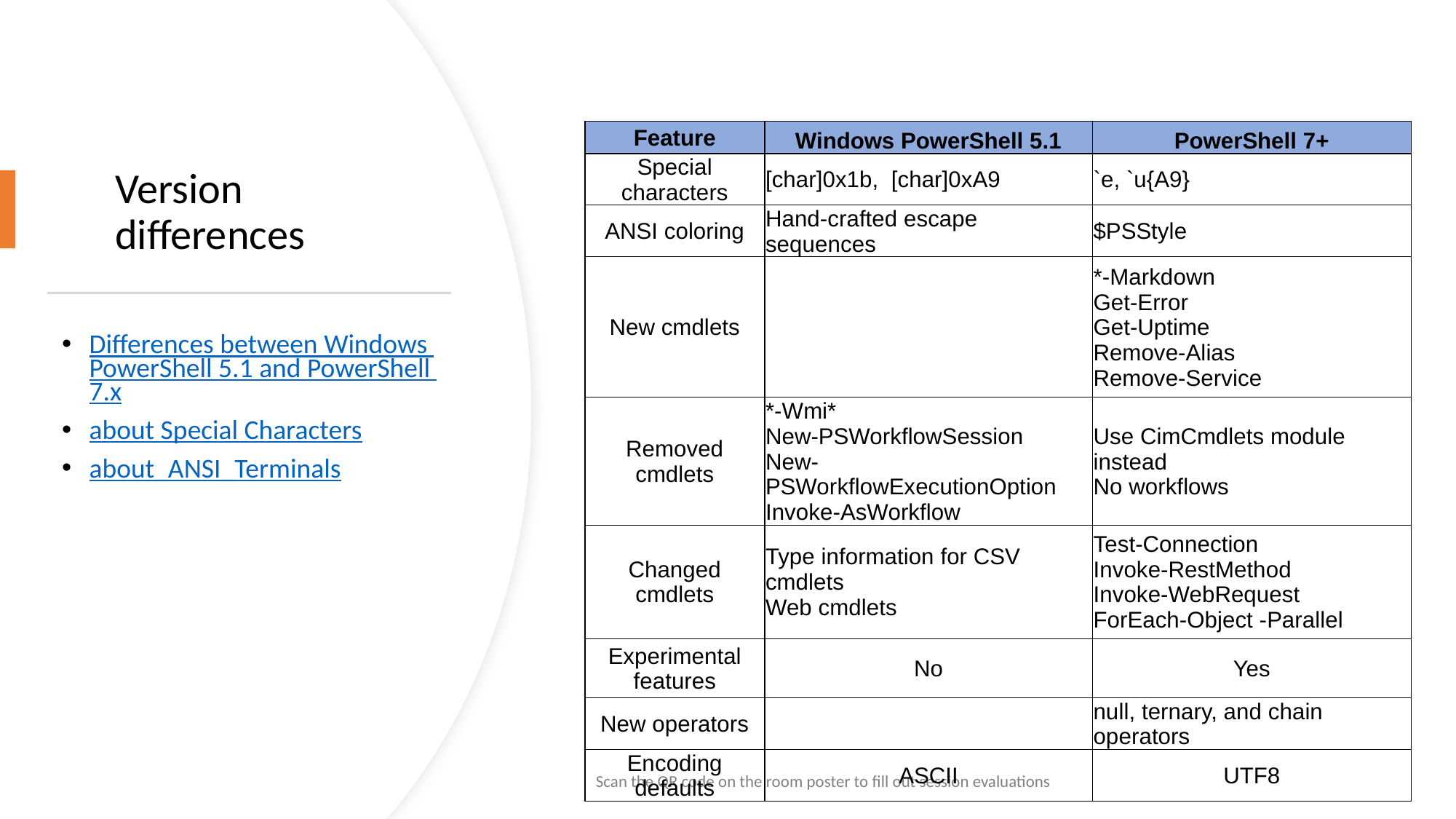

| Feature | Windows PowerShell 5.1 | PowerShell 7+ |
| --- | --- | --- |
| Special characters | [char]0x1b, [char]0xA9 | `e, `u{A9} |
| ANSI coloring | Hand-crafted escape sequences | $PSStyle |
| New cmdlets |  | \*-Markdown Get-Error Get-Uptime Remove-Alias Remove-Service |
| Removed cmdlets | \*-Wmi\* New-PSWorkflowSession New-PSWorkflowExecutionOption Invoke-AsWorkflow | Use CimCmdlets module instead No workflows |
| Changed cmdlets | Type information for CSV cmdlets Web cmdlets | Test-Connection Invoke-RestMethod Invoke-WebRequest ForEach-Object -Parallel |
| Experimental features | No | Yes |
| New operators |  | null, ternary, and chain operators |
| Encoding defaults | ASCII | UTF8 |
Version differences

Differences between Windows PowerShell 5.1 and PowerShell 7.x
about Special Characters
about_ANSI_Terminals
Scan the QR code on the room poster to fill out session evaluations